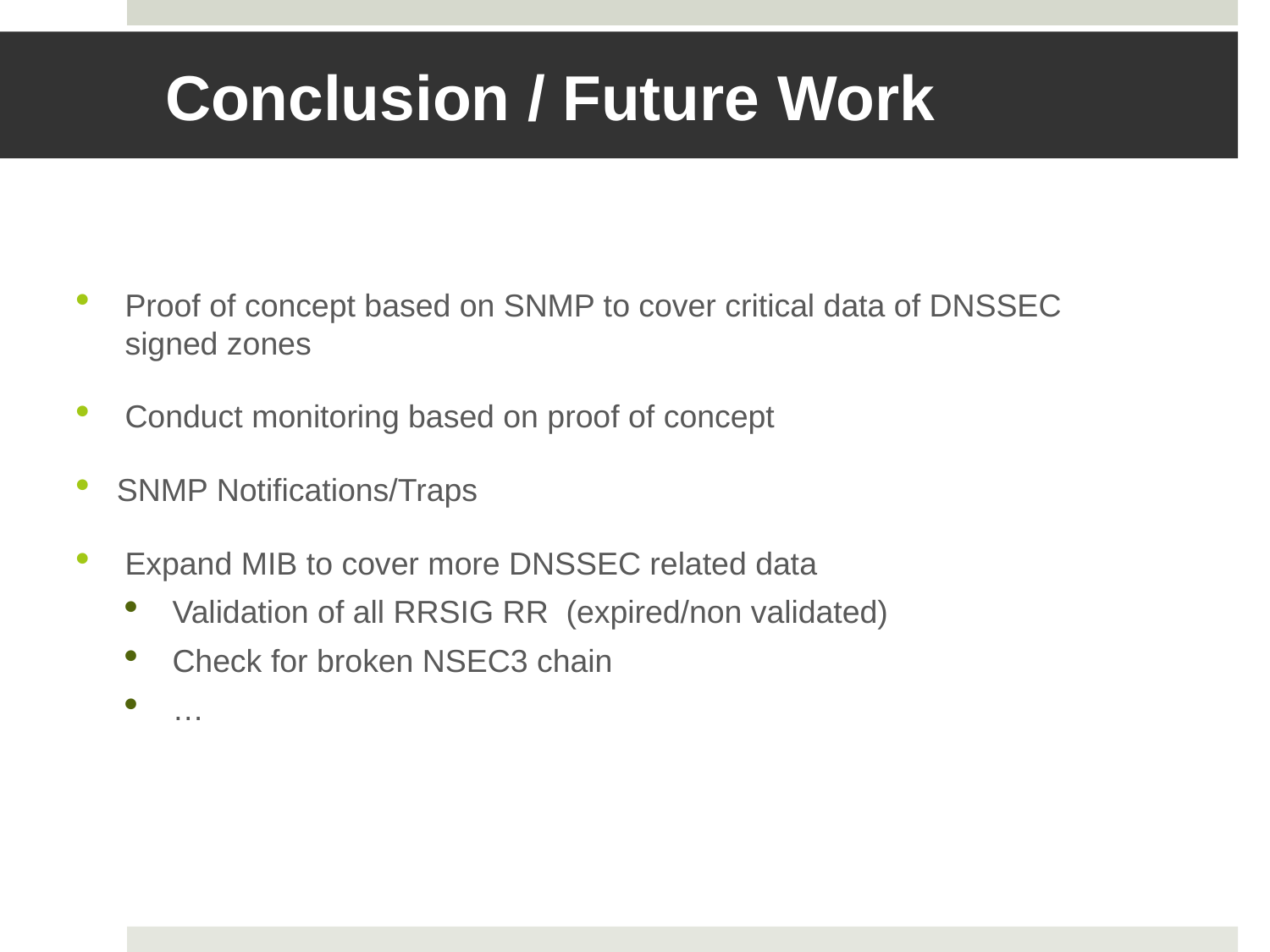

# Conclusion / Future Work

Proof of concept based on SNMP to cover critical data of DNSSEC signed zones
Conduct monitoring based on proof of concept
SNMP Notifications/Traps
Expand MIB to cover more DNSSEC related data
Validation of all RRSIG RR  (expired/non validated)
Check for broken NSEC3 chain
…